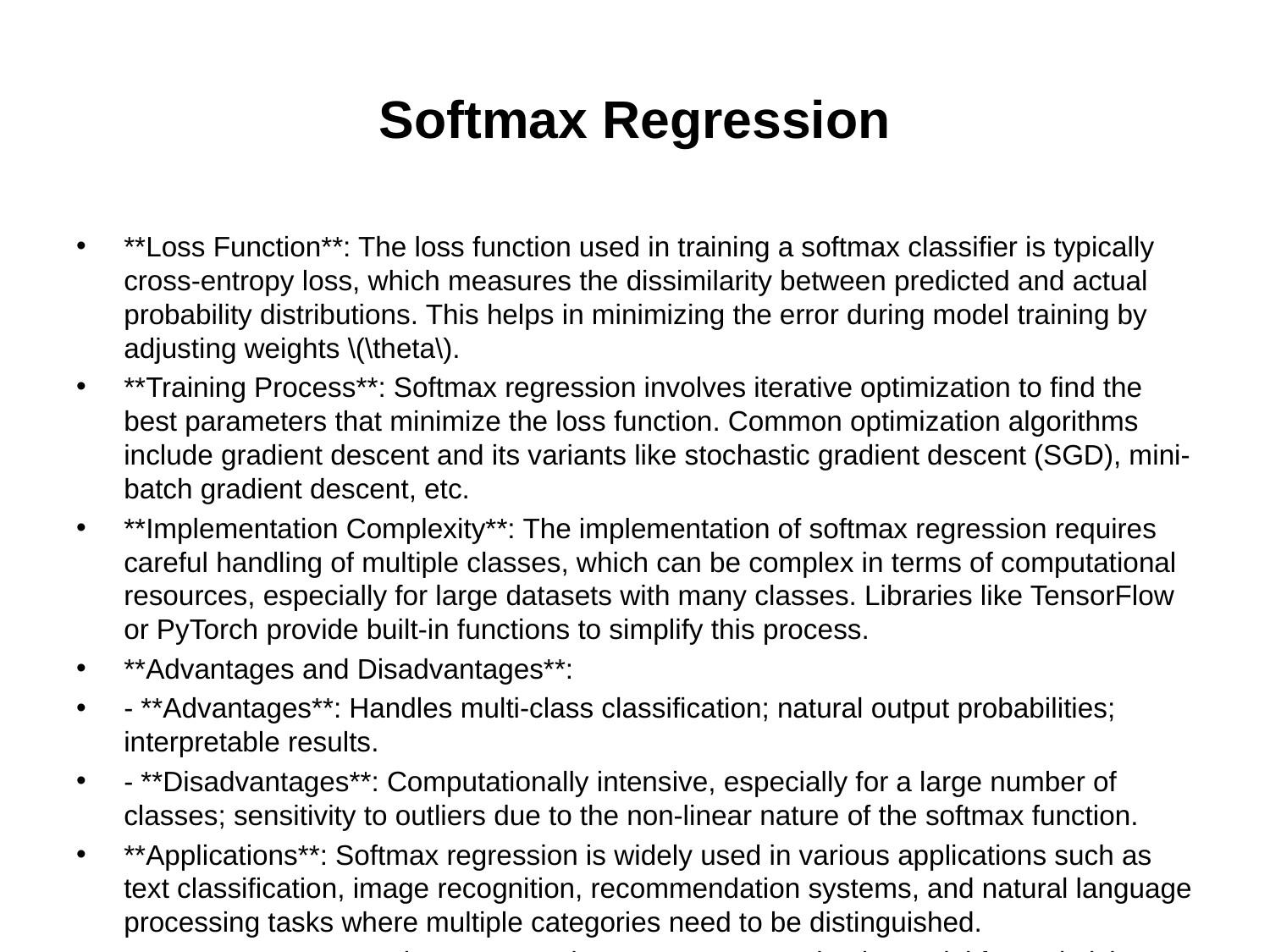

# Softmax Regression
**Loss Function**: The loss function used in training a softmax classifier is typically cross-entropy loss, which measures the dissimilarity between predicted and actual probability distributions. This helps in minimizing the error during model training by adjusting weights \(\theta\).
**Training Process**: Softmax regression involves iterative optimization to find the best parameters that minimize the loss function. Common optimization algorithms include gradient descent and its variants like stochastic gradient descent (SGD), mini-batch gradient descent, etc.
**Implementation Complexity**: The implementation of softmax regression requires careful handling of multiple classes, which can be complex in terms of computational resources, especially for large datasets with many classes. Libraries like TensorFlow or PyTorch provide built-in functions to simplify this process.
**Advantages and Disadvantages**:
- **Advantages**: Handles multi-class classification; natural output probabilities; interpretable results.
- **Disadvantages**: Computationally intensive, especially for a large number of classes; sensitivity to outliers due to the non-linear nature of the softmax function.
**Applications**: Softmax regression is widely used in various applications such as text classification, image recognition, recommendation systems, and natural language processing tasks where multiple categories need to be distinguished.
**Hyperparameter Tuning**: Proper hyperparameter tuning is crucial for optimizing performance, including learning rate, batch size, regularization parameters (like L1 or L2), which can significantly affect the model's generalization ability and training speed.
**Extensions and Variations**: Extensions like softmax activation in neural networks and its use in advanced models like multinomial logistic regression provide additional flexibility and better performance for specific tasks.